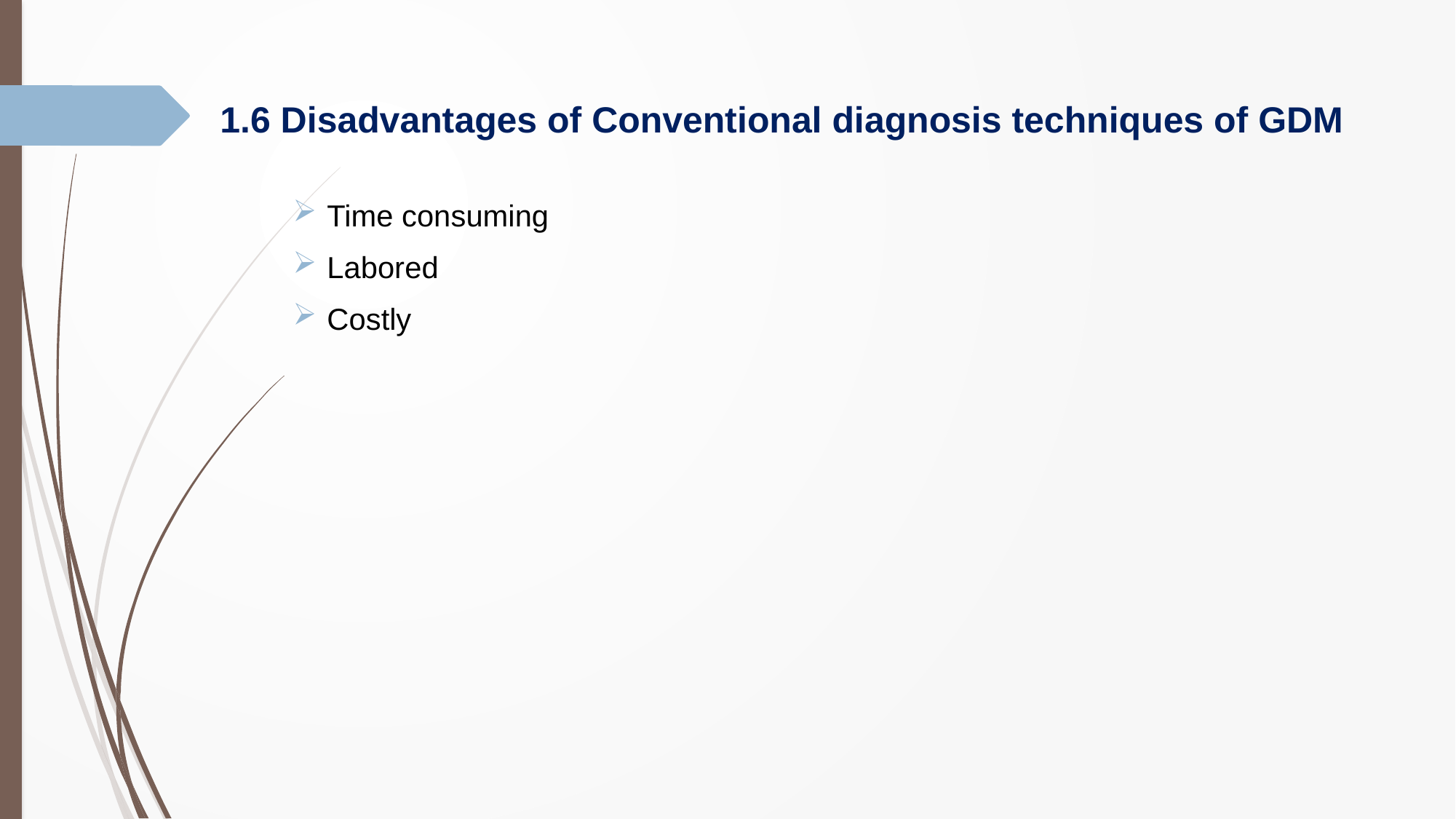

# 1.6 Disadvantages of Conventional diagnosis techniques of GDM
Time consuming
Labored
Costly